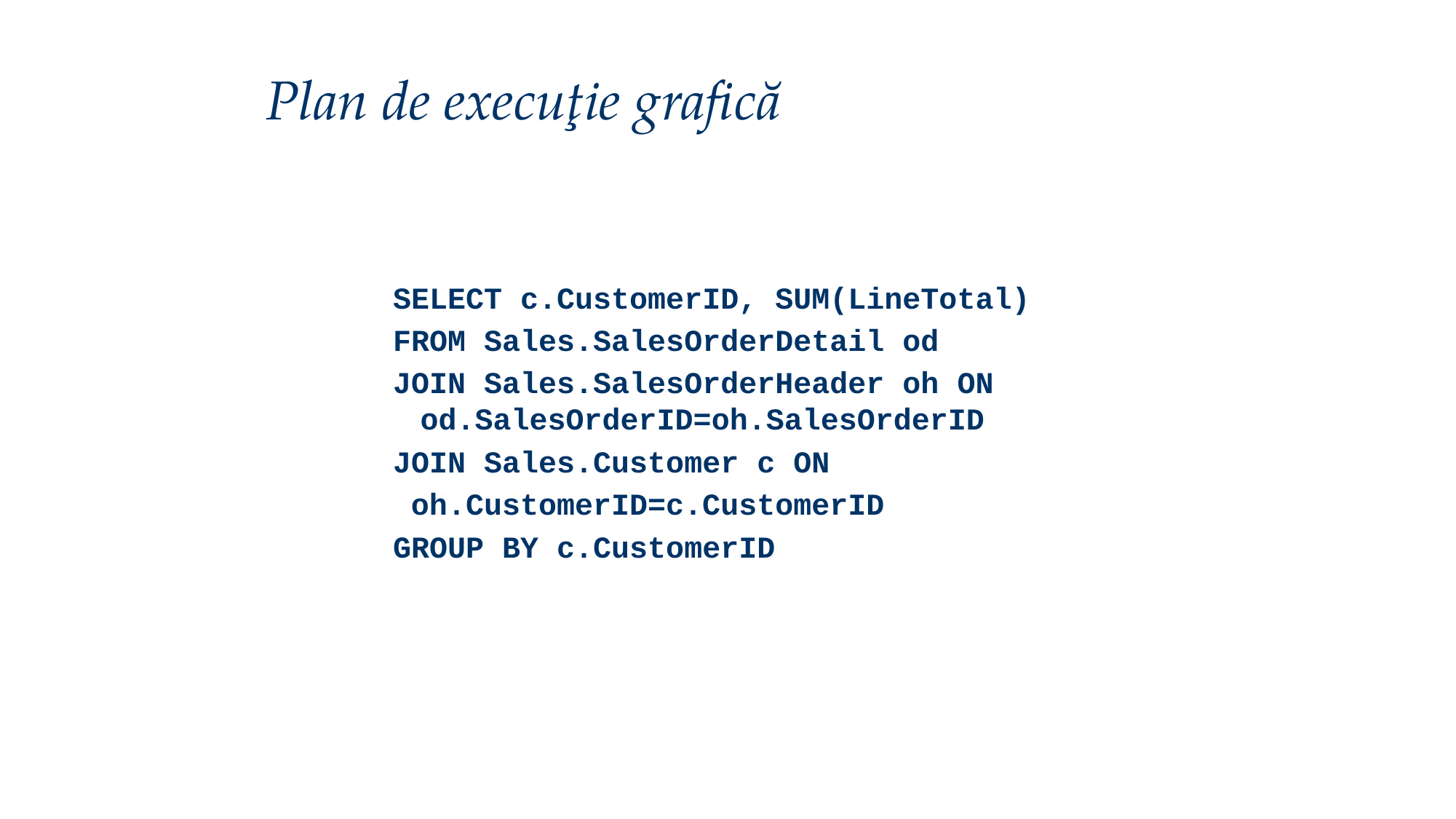

Plan de execuţie grafică
SELECT c.CustomerID, SUM(LineTotal)
FROM Sales.SalesOrderDetail od
JOIN Sales.SalesOrderHeader oh ON od.SalesOrderID=oh.SalesOrderID
JOIN Sales.Customer c ON
 oh.CustomerID=c.CustomerID
GROUP BY c.CustomerID